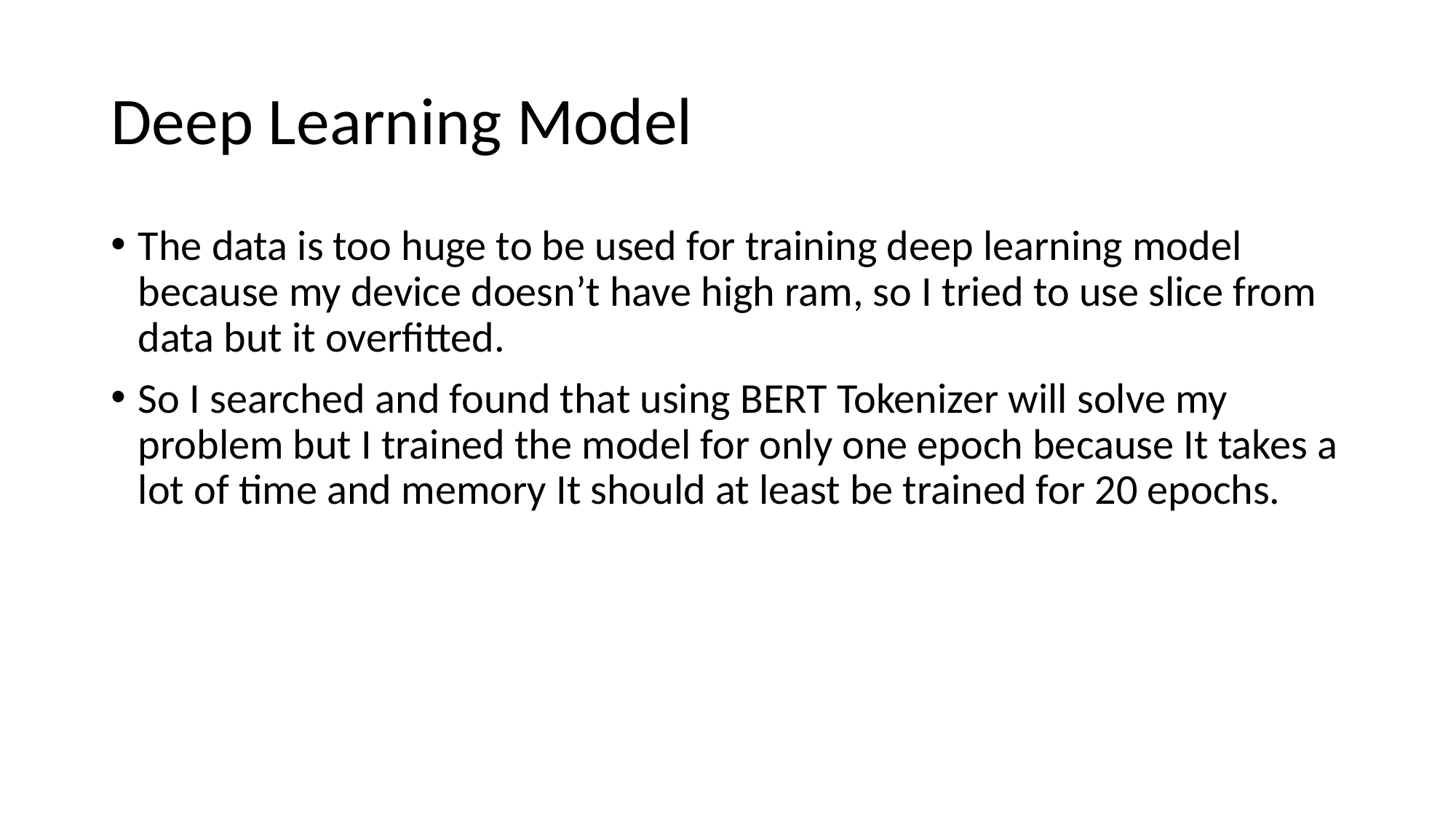

# Deep Learning Model
The data is too huge to be used for training deep learning model because my device doesn’t have high ram, so I tried to use slice from data but it overfitted.
So I searched and found that using BERT Tokenizer will solve my problem but I trained the model for only one epoch because It takes a lot of time and memory It should at least be trained for 20 epochs.